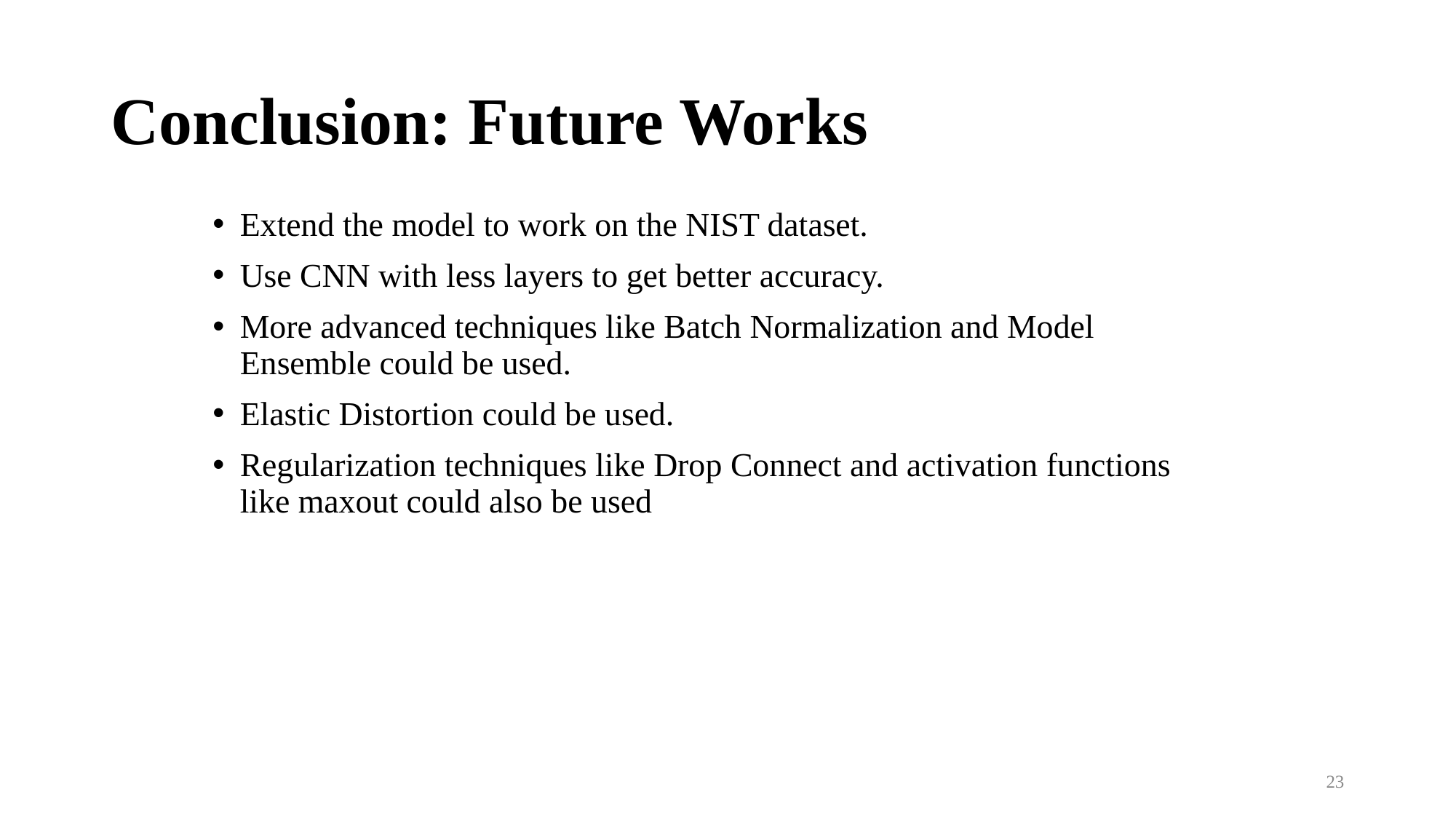

# Conclusion: Future Works
Extend the model to work on the NIST dataset.
Use CNN with less layers to get better accuracy.
More advanced techniques like Batch Normalization and Model Ensemble could be used.
Elastic Distortion could be used.
Regularization techniques like Drop Connect and activation functions like maxout could also be used
23